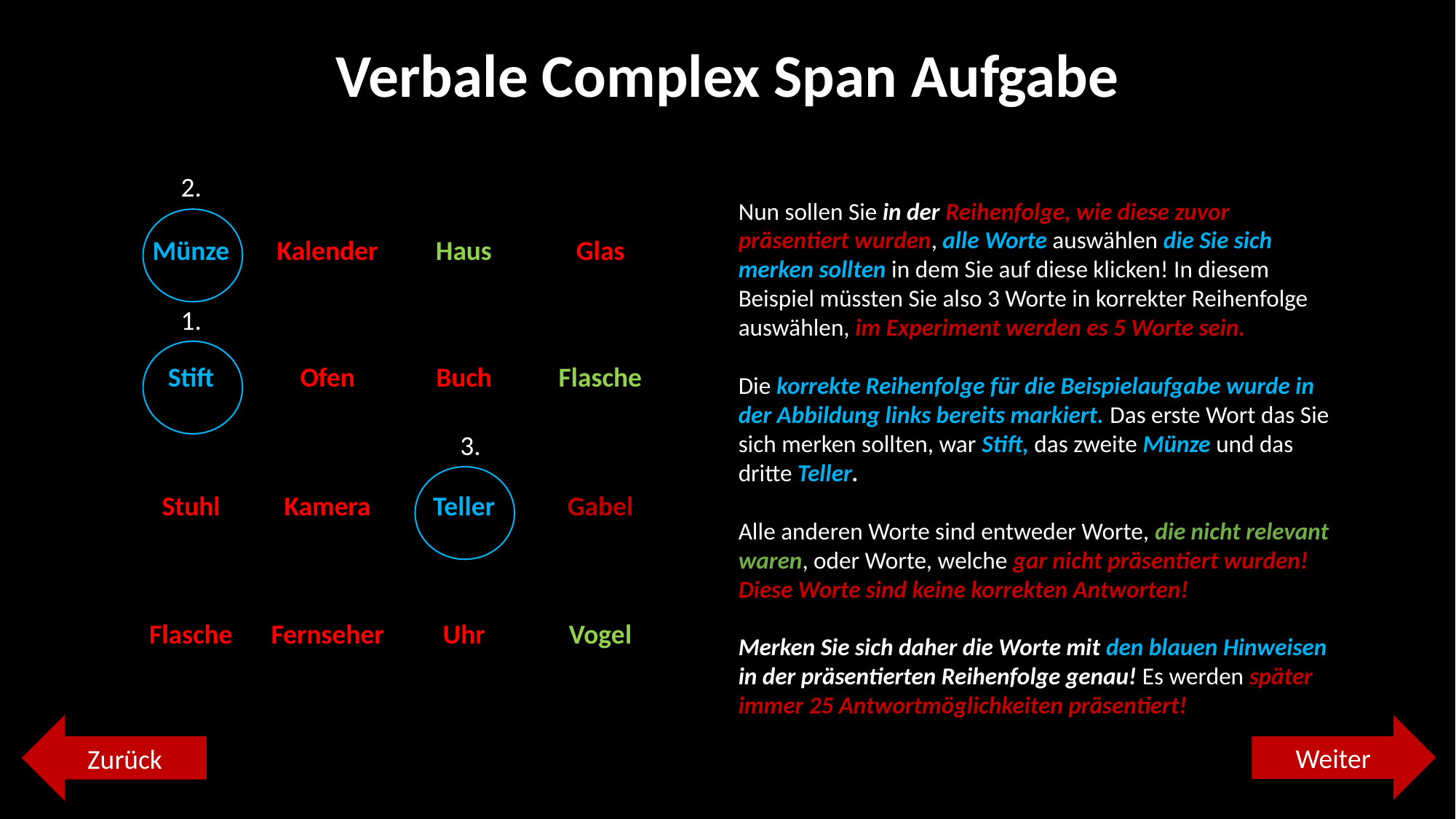

Verbale Complex Span Aufgabe
2.
| Münze | Kalender | Haus | Glas |
| --- | --- | --- | --- |
| Stift | Ofen | Buch | Flasche |
| Stuhl | Kamera | Teller | Gabel |
| Flasche | Fernseher | Uhr | Vogel |
Nun sollen Sie in der Reihenfolge, wie diese zuvor präsentiert wurden, alle Worte auswählen die Sie sich merken sollten in dem Sie auf diese klicken! In diesem Beispiel müssten Sie also 3 Worte in korrekter Reihenfolge auswählen, im Experiment werden es 5 Worte sein.

Die korrekte Reihenfolge für die Beispielaufgabe wurde in der Abbildung links bereits markiert. Das erste Wort das Sie sich merken sollten, war Stift, das zweite Münze und das dritte Teller.

Alle anderen Worte sind entweder Worte, die nicht relevant waren, oder Worte, welche gar nicht präsentiert wurden! Diese Worte sind keine korrekten Antworten!

Merken Sie sich daher die Worte mit den blauen Hinweisen in der präsentierten Reihenfolge genau! Es werden später immer 25 Antwortmöglichkeiten präsentiert!

1.

3.

Zurück
Weiter